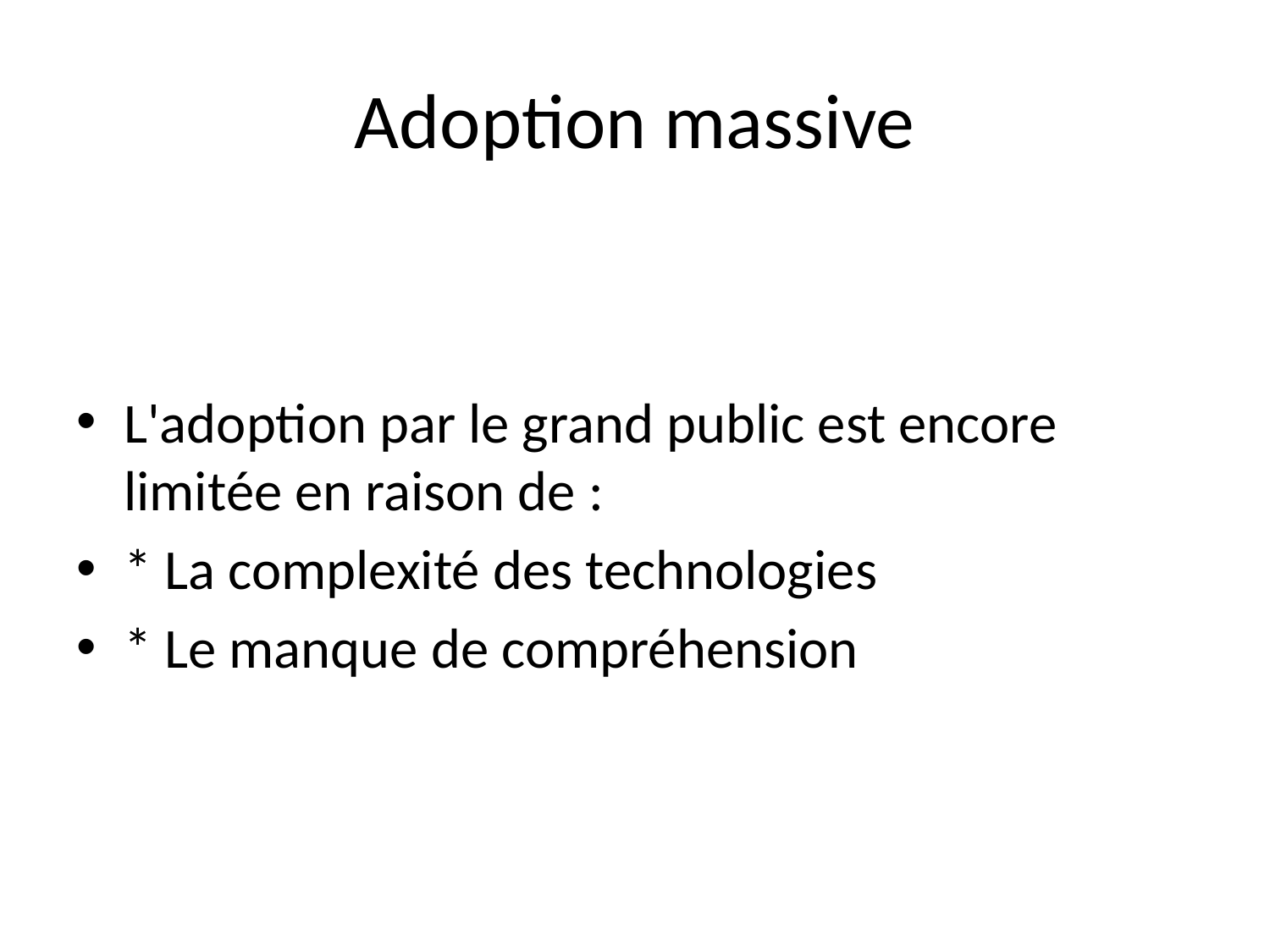

# Adoption massive

L'adoption par le grand public est encore limitée en raison de :
* La complexité des technologies
* Le manque de compréhension